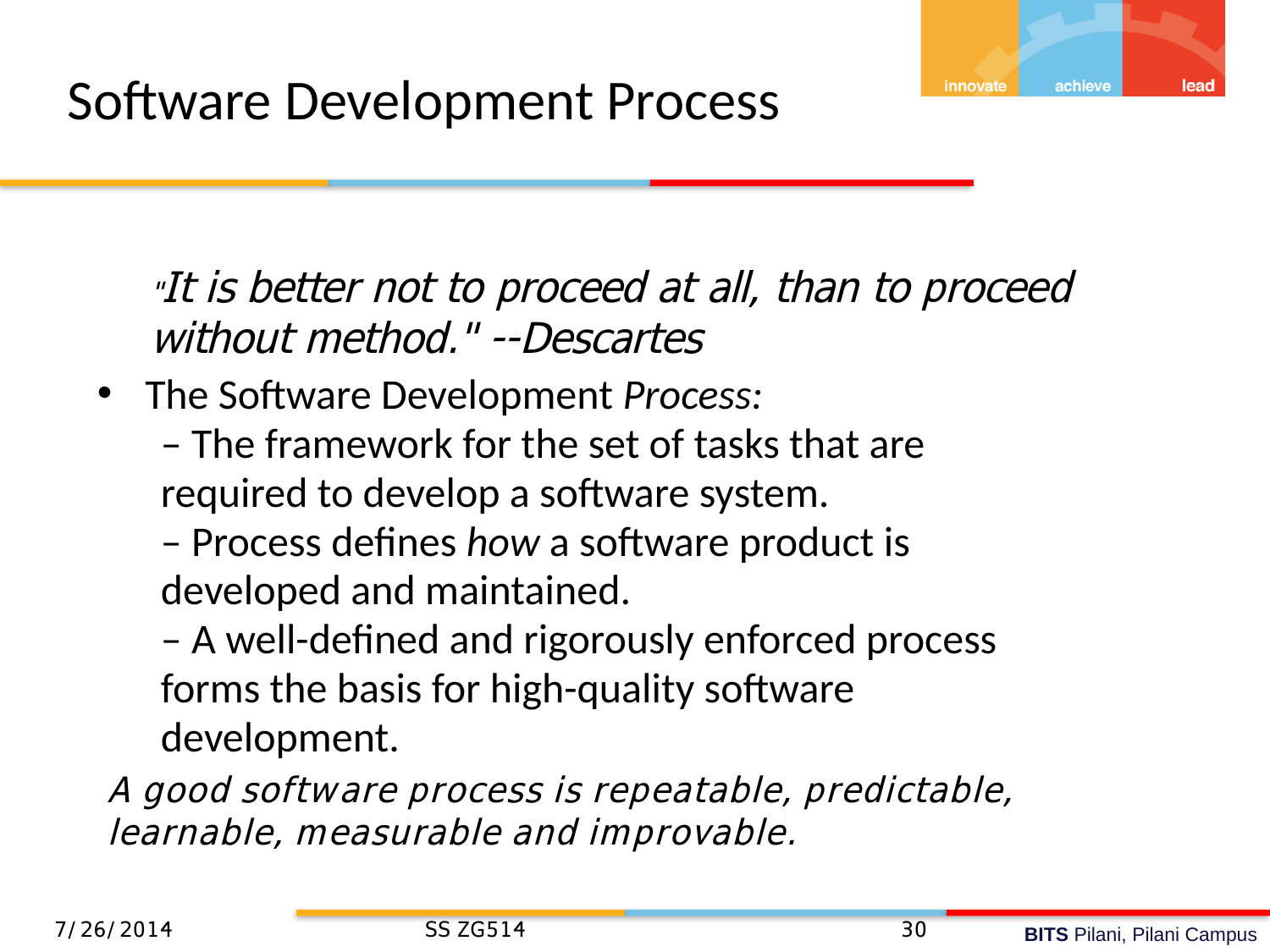

# Software Development Process
"It is better not to proceed at all, than to proceed
without method." --Descartes
The Software Development Process:
– The framework for the set of tasks that are
required to develop a software system.
– Process defines how a software product is
developed and maintained.
– A well-defined and rigorously enforced process
forms the basis for high-quality software
development.

A good software process is repeatable, predictable, learnable, measurable and improvable.
7/26/2014
SS ZG514
30